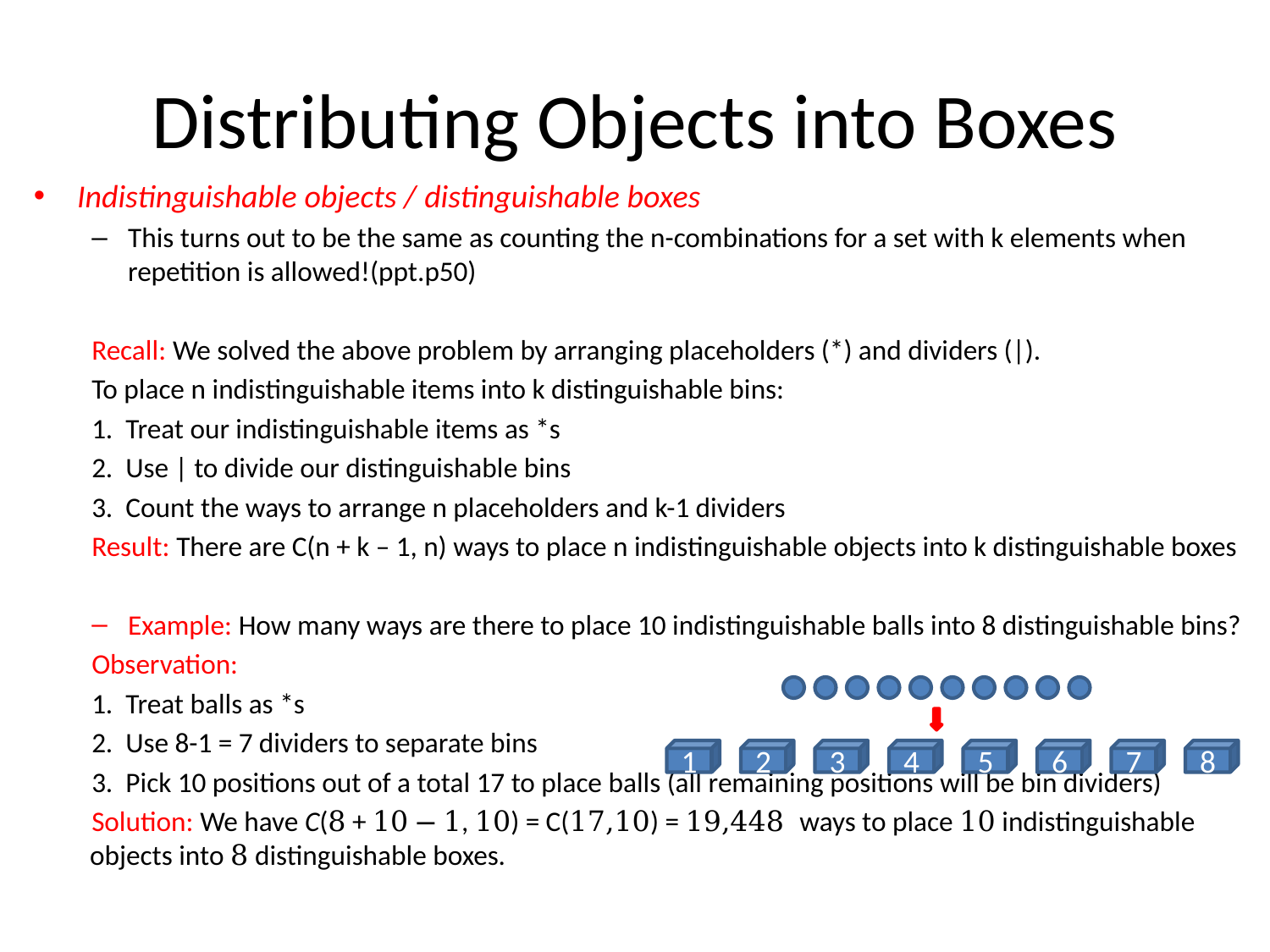

# Distributing Objects into Boxes
Indistinguishable objects / distinguishable boxes
This turns out to be the same as counting the n-combinations for a set with k elements when repetition is allowed!(ppt.p50)

Recall: We solved the above problem by arranging placeholders (*) and dividers (|).
To place n indistinguishable items into k distinguishable bins:
1.  Treat our indistinguishable items as *s
2.  Use | to divide our distinguishable bins
3.  Count the ways to arrange n placeholders and k-1 dividers
Result: There are C(n + k – 1, n) ways to place n indistinguishable objects into k distinguishable boxes

Example: How many ways are there to place 10 indistinguishable balls into 8 distinguishable bins?
Observation:
1.  Treat balls as *s
2.  Use 8-1 = 7 dividers to separate bins
3.  Pick 10 positions out of a total 17 to place balls (all remaining positions will be bin dividers)
Solution: We have C(8 + 10 − 1, 10) = C(17,10) = 19,448  ways to place 10 indistinguishable objects into 8 distinguishable boxes.

1
2
3
4
5
6
7
8